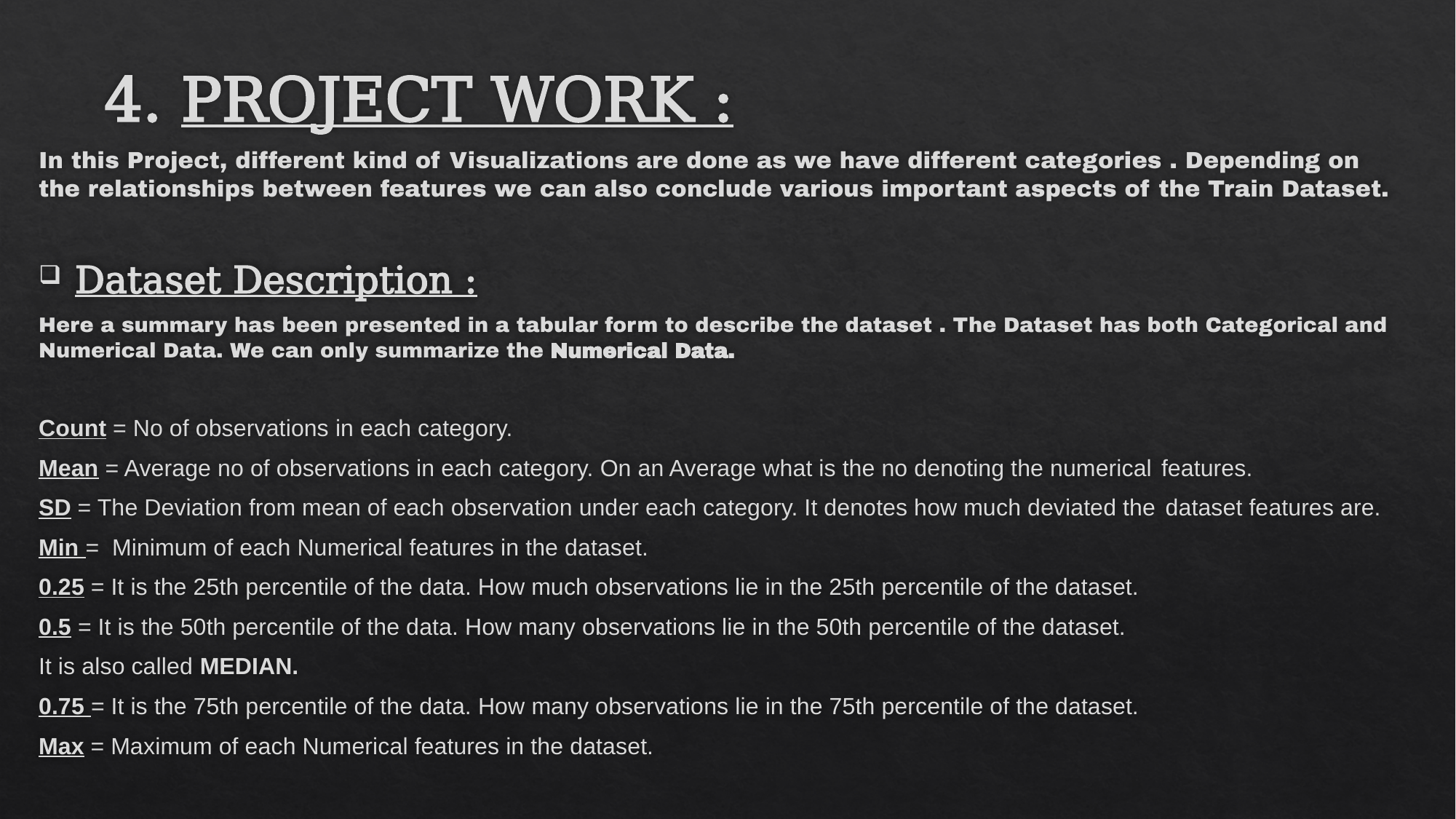

# 4. PROJECT WORK :
In this Project, different kind of Visualizations are done as we have different categories . Depending on the relationships between features we can also conclude various important aspects of the Train Dataset.

Dataset Description :
Here a summary has been presented in a tabular form to describe the dataset . The Dataset has both Categorical and Numerical Data. We can only summarize the Numerical Data.

Count = No of observations in each category.
Mean = Average no of observations in each category. On an Average what is the no denoting the numerical features.
SD = The Deviation from mean of each observation under each category. It denotes how much deviated the dataset features are.
Min =  Minimum of each Numerical features in the dataset.
0.25 = It is the 25th percentile of the data. How much observations lie in the 25th percentile of the dataset.
0.5 = It is the 50th percentile of the data. How many observations lie in the 50th percentile of the dataset.
It is also called MEDIAN.
0.75 = It is the 75th percentile of the data. How many observations lie in the 75th percentile of the dataset.
Max = Maximum of each Numerical features in the dataset.